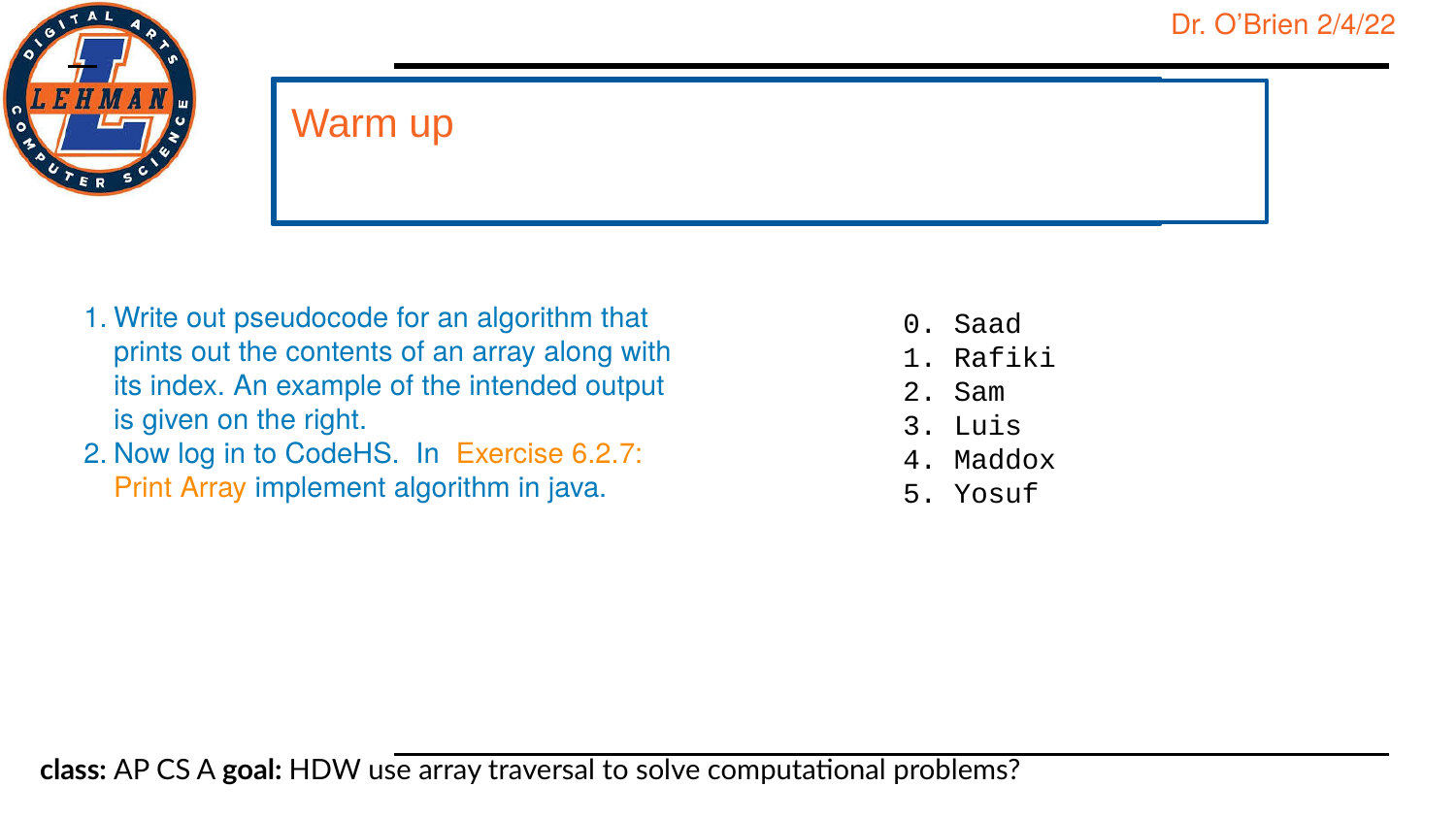

Warm up
Write out pseudocode for an algorithm that prints out the contents of an array along with its index. An example of the intended output is given on the right.
Now log in to CodeHS.  In  Exercise 6.2.7: Print Array implement algorithm in java.
0. Saad
 Rafiki
 Sam
 Luis
 Maddox
 Yosuf